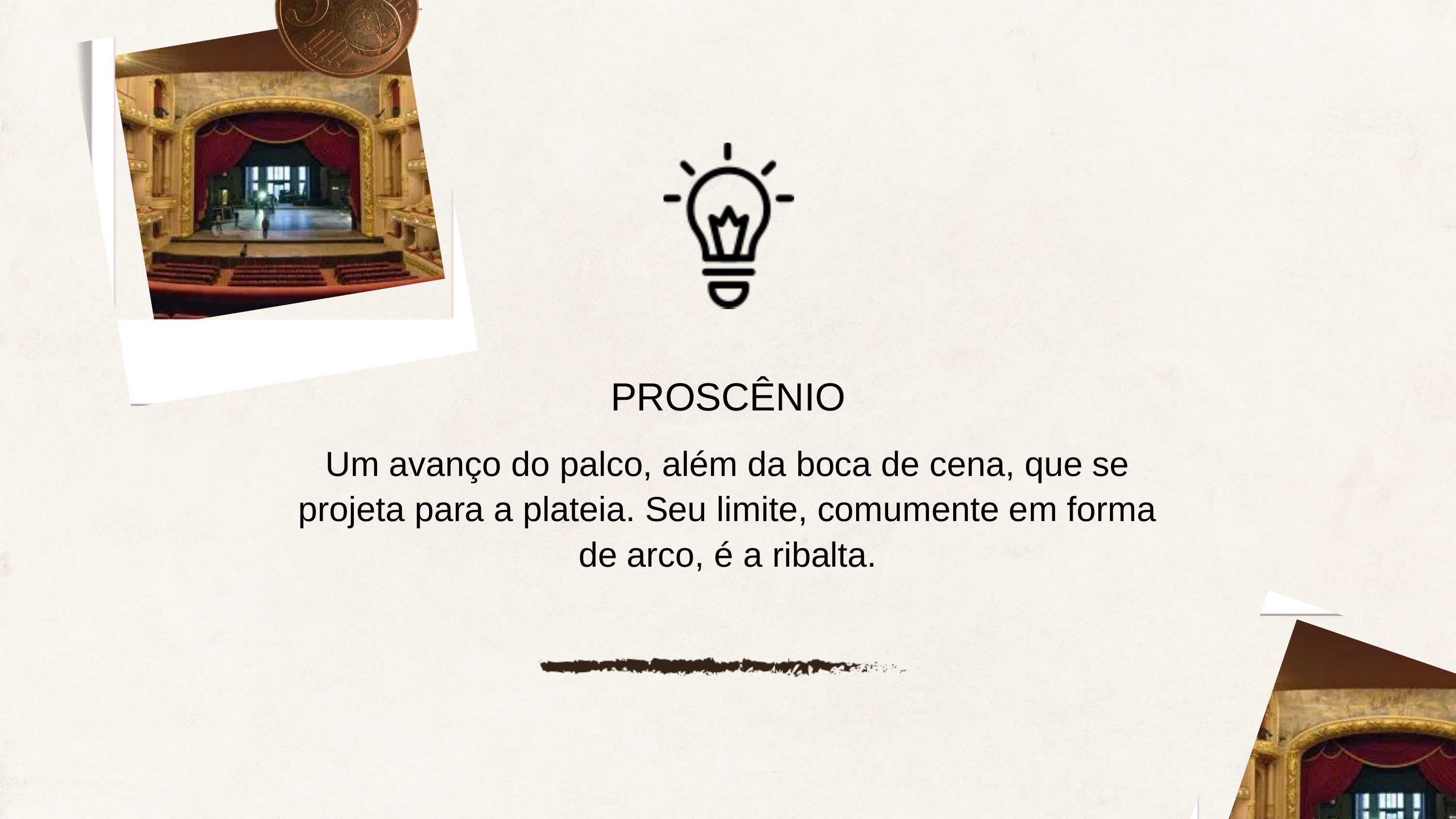

PROSCÊNIO
Um avanço do palco, além da boca de cena, que se projeta para a plateia. Seu limite, comumente em forma de arco, é a ribalta.